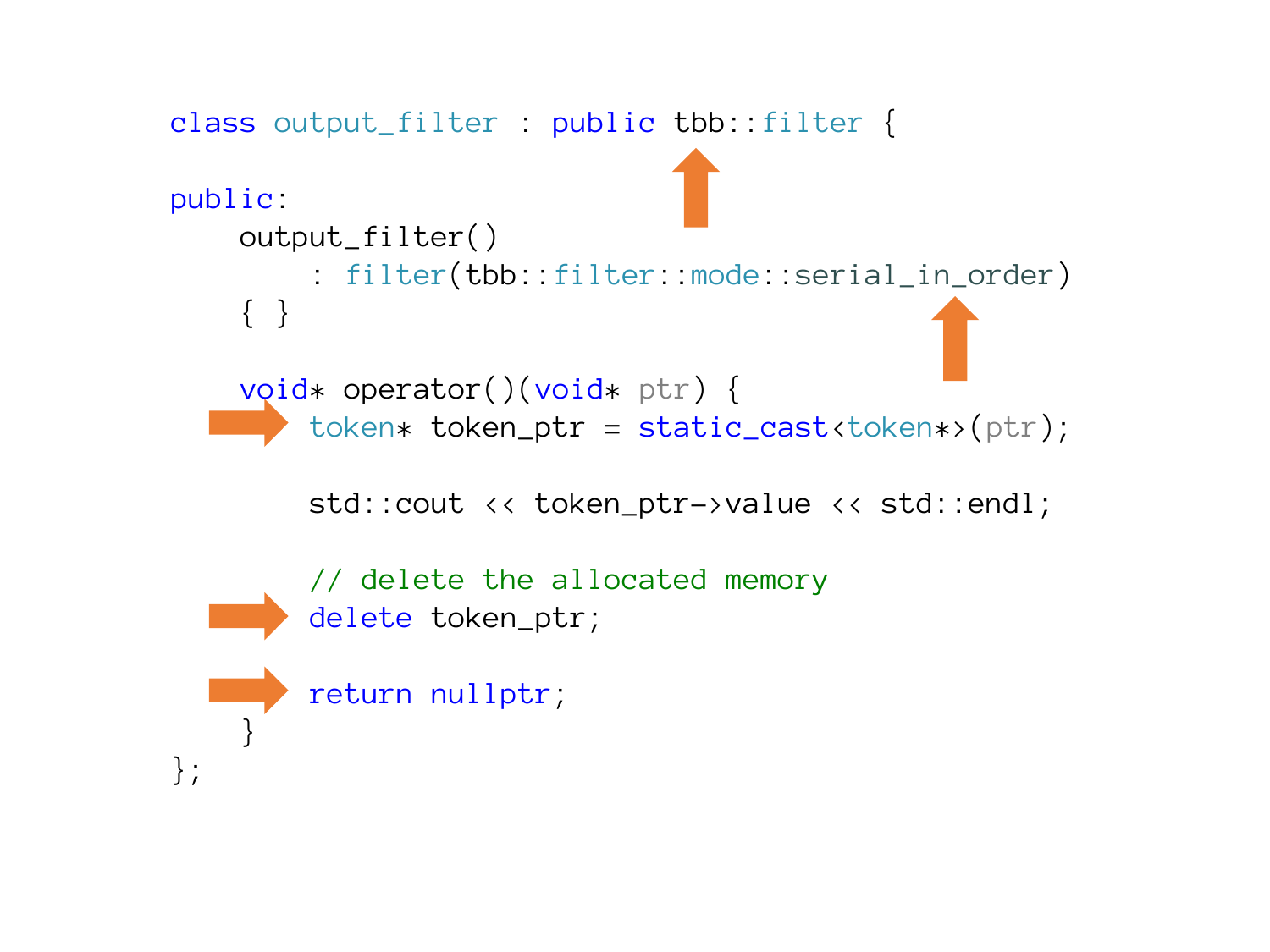

class output_filter : public tbb::filter {

public:
    output_filter()
        : filter(tbb::filter::mode::serial_in_order)
    { }

    void* operator()(void* ptr) {
        token* token_ptr = static_cast<token*>(ptr);

        std::cout << token_ptr->value << std::endl;

        // delete the allocated memory
        delete token_ptr;

        return nullptr;
    }
};